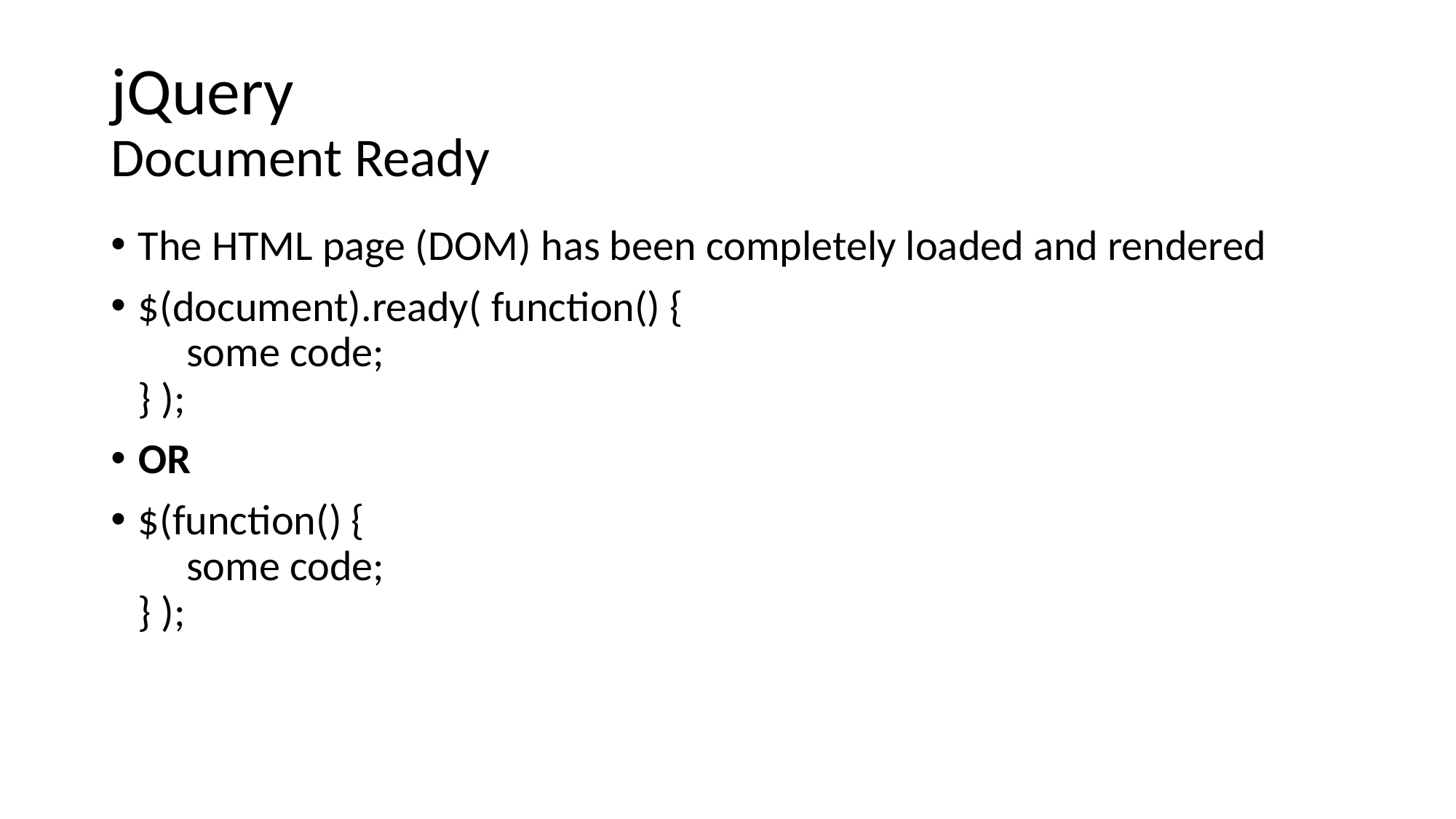

# jQuery Document Ready
The HTML page (DOM) has been completely loaded and rendered
$(document).ready( function() {
     some code;
} );
OR
$(function() {
     some code;
} );